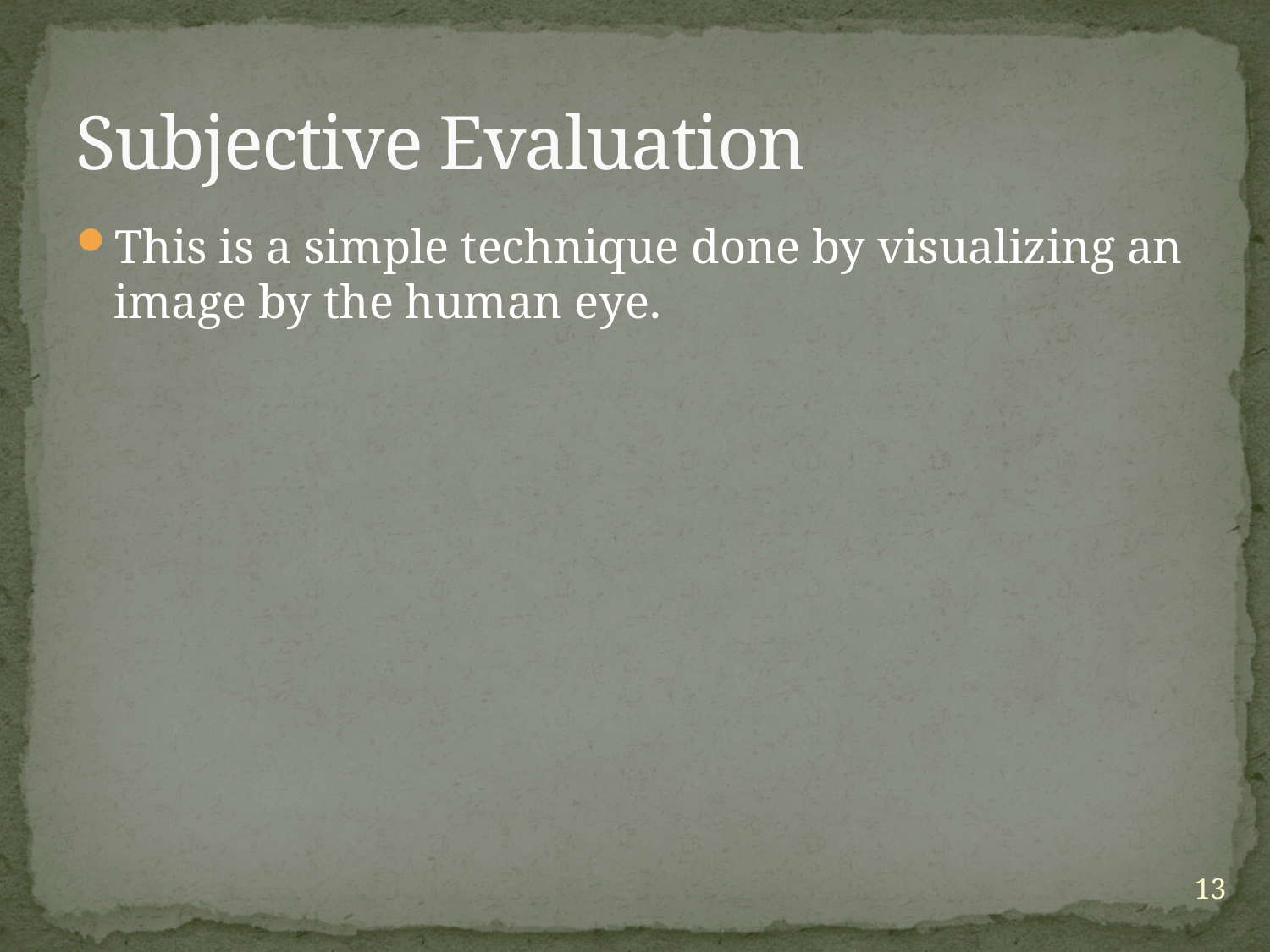

# Subjective Evaluation
This is a simple technique done by visualizing an image by the human eye.
13